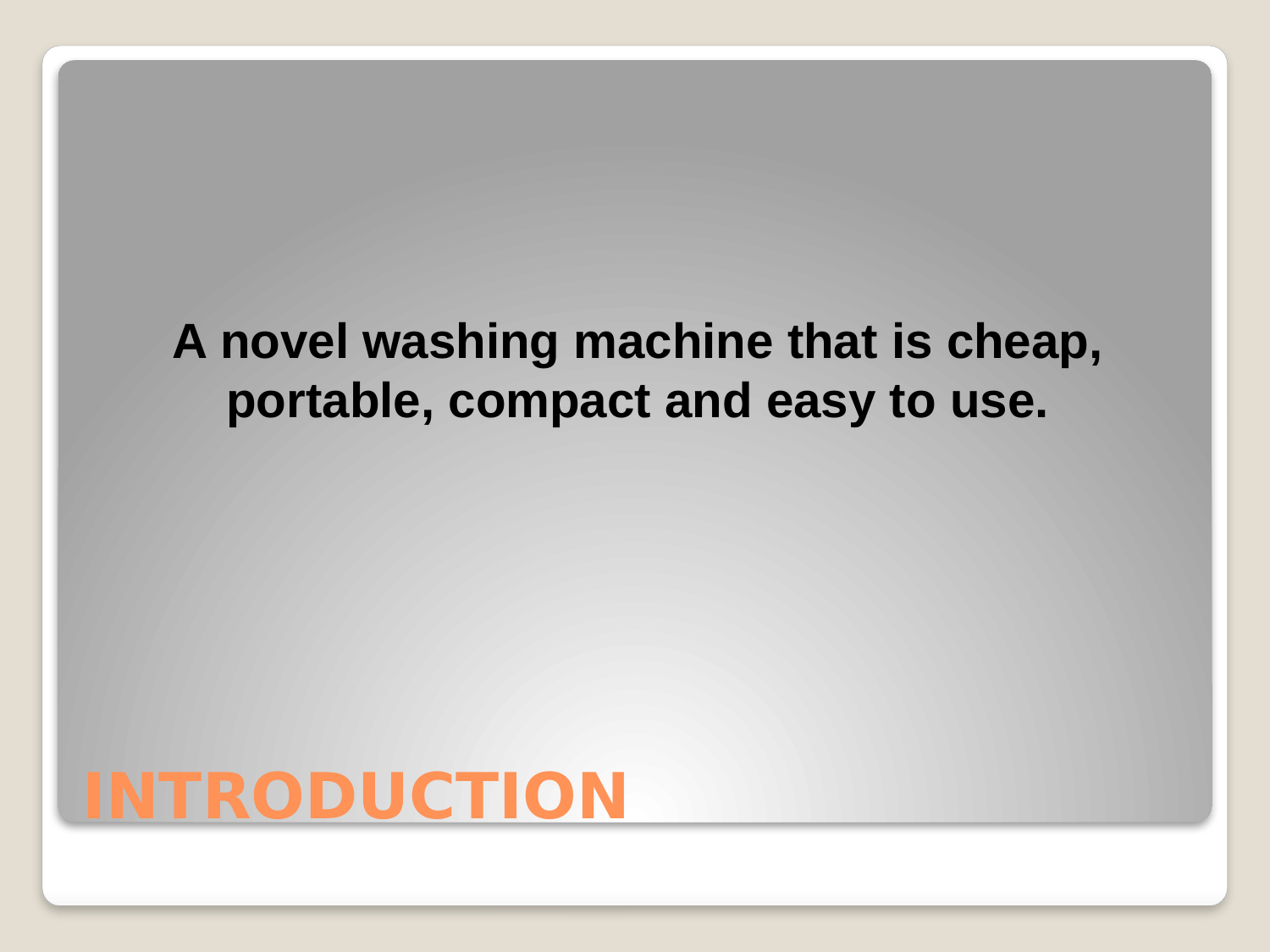

A novel washing machine that is cheap, portable, compact and easy to use.

# INTRODUCTION